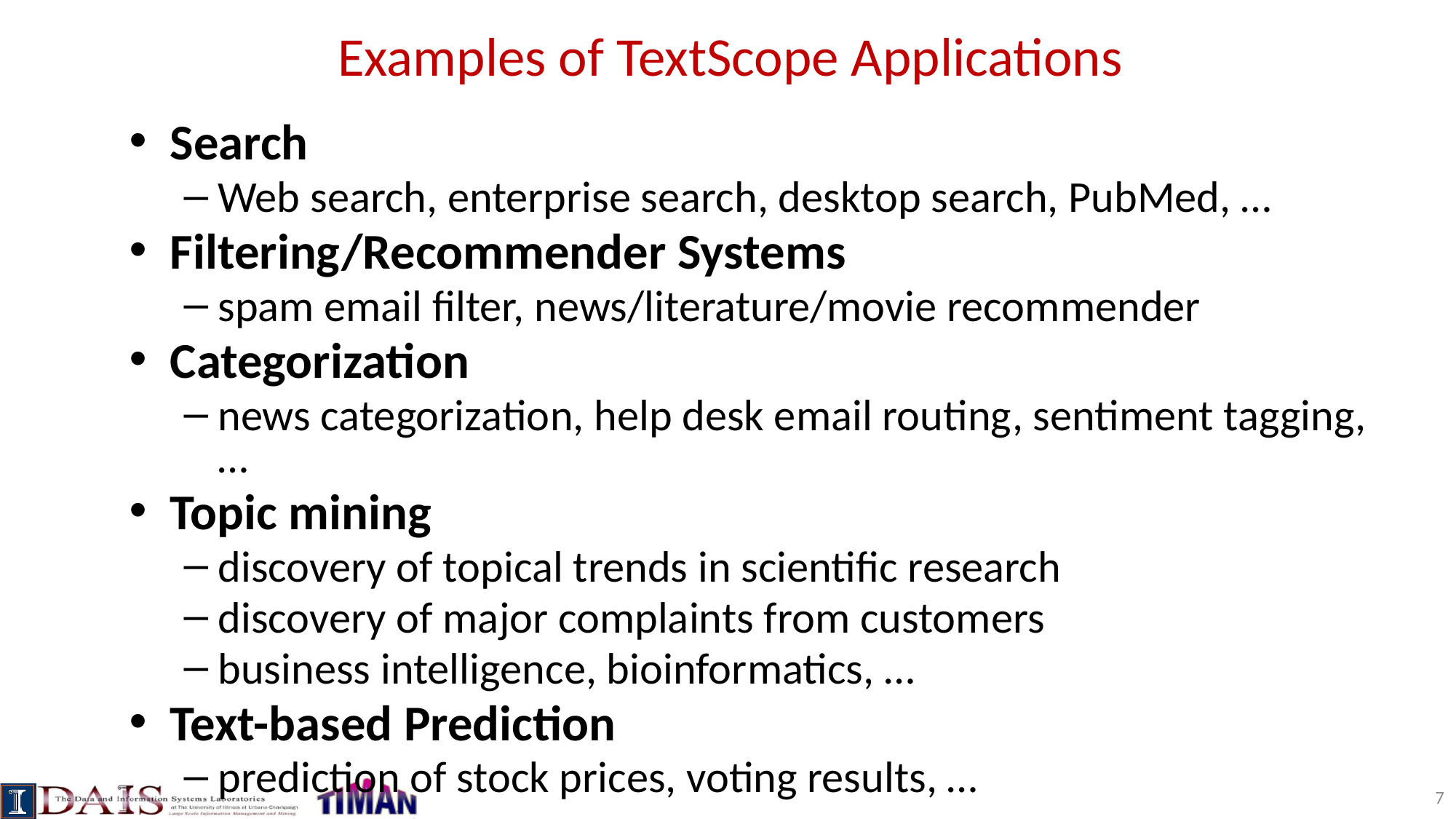

# Examples of TextScope Applications
Search
Web search, enterprise search, desktop search, PubMed, …
Filtering/Recommender Systems
spam email filter, news/literature/movie recommender
Categorization
news categorization, help desk email routing, sentiment tagging, …
Topic mining
discovery of topical trends in scientific research
discovery of major complaints from customers
business intelligence, bioinformatics, …
Text-based Prediction
prediction of stock prices, voting results, …

7